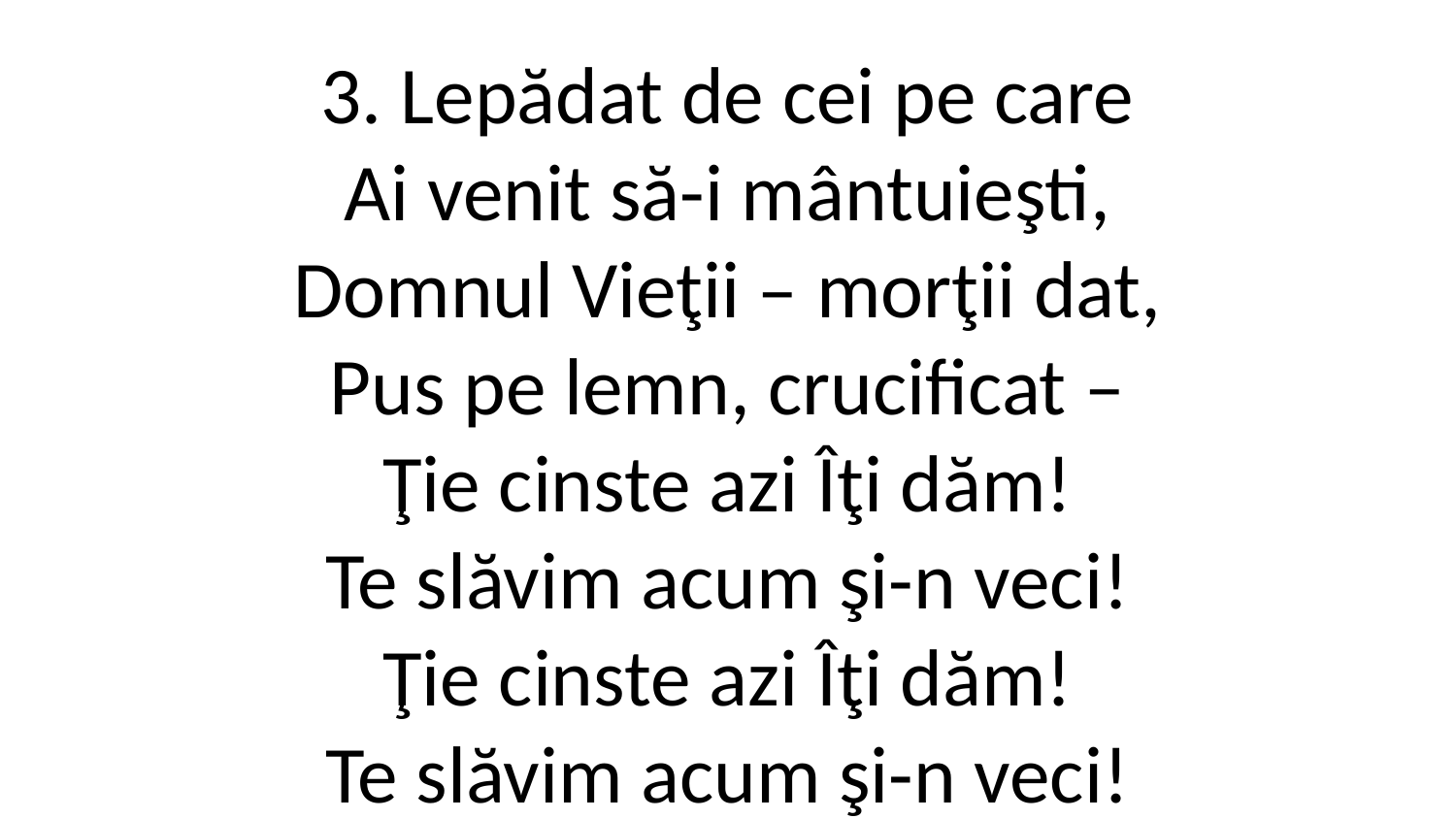

3. Lepădat de cei pe care
Ai venit să-i mântuieşti,
Domnul Vieţii – morţii dat,
Pus pe lemn, crucificat –
Ţie cinste azi Îţi dăm!
Te slăvim acum şi-n veci!
Ţie cinste azi Îţi dăm!
Te slăvim acum şi-n veci!